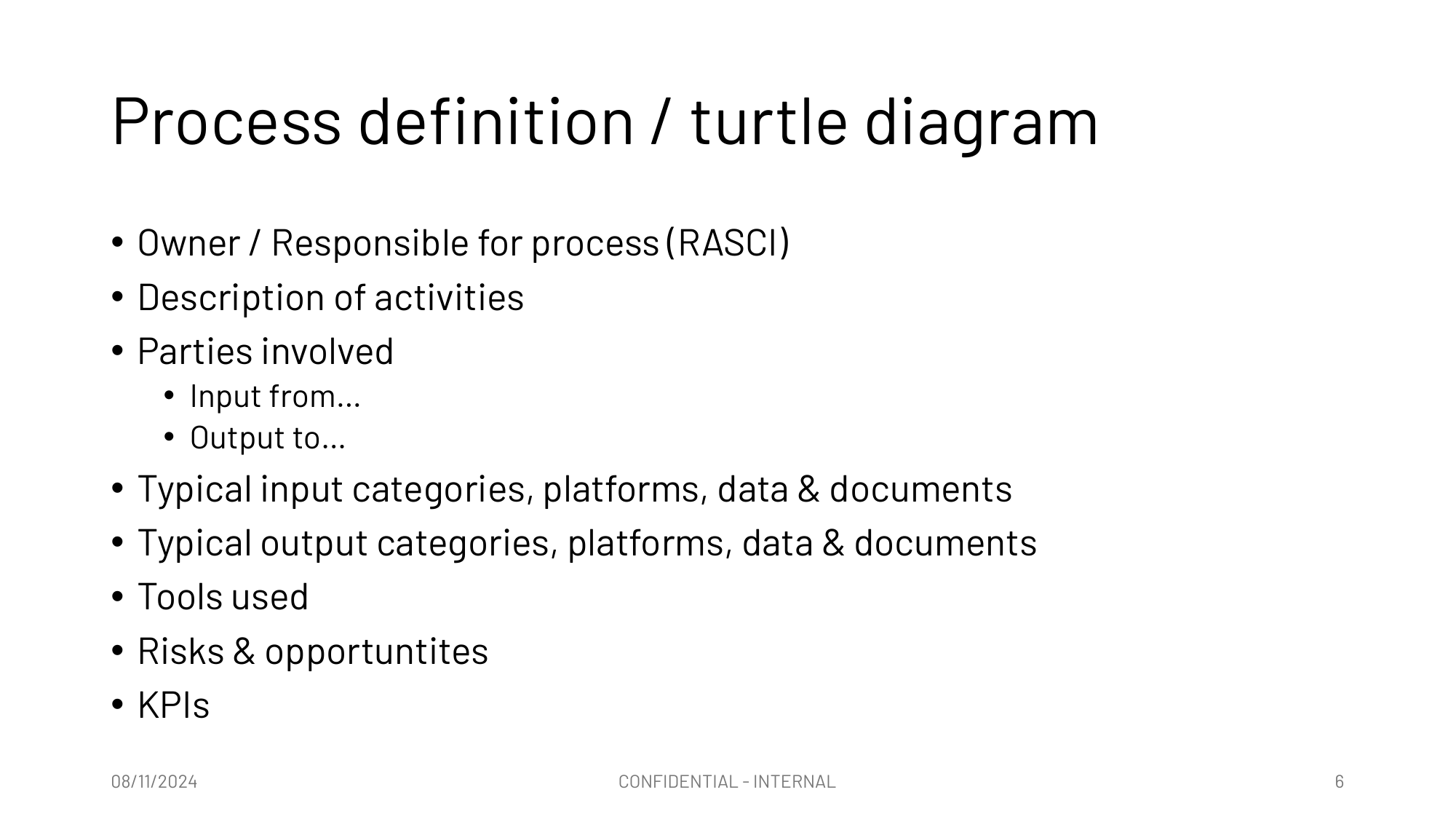

# Process definition / turtle diagram
Owner / Responsible for process (RASCI)
Description of activities
Parties involved
Input from…
Output to…
Typical input categories, platforms, data & documents
Typical output categories, platforms, data & documents
Tools used
Risks & opportuntites
KPIs
08/11/2024
CONFIDENTIAL - INTERNAL
6